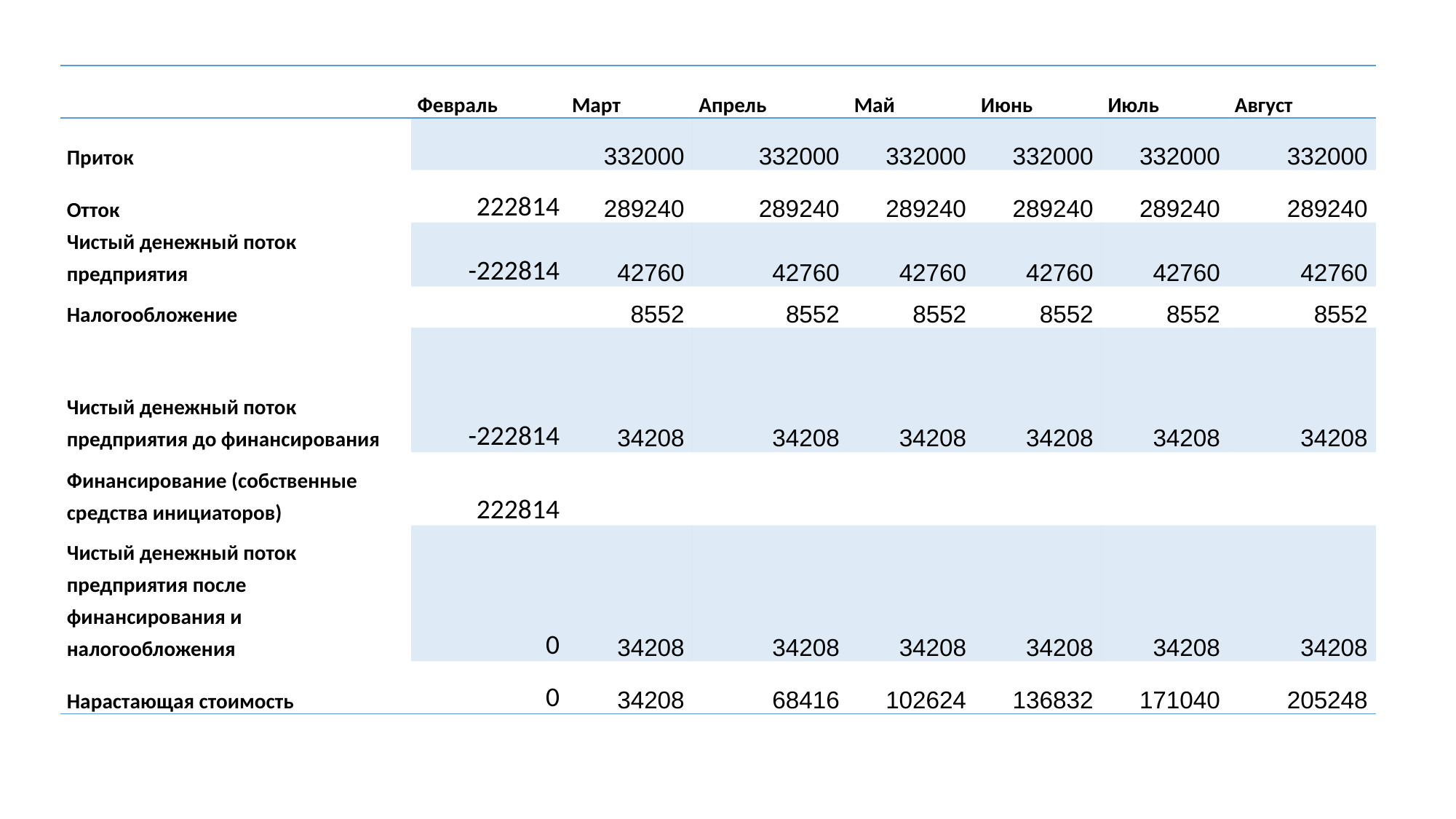

|  | Февраль | Март | Апрель | Май | Июнь | Июль | Август |
| --- | --- | --- | --- | --- | --- | --- | --- |
| Приток |  | 332000 | 332000 | 332000 | 332000 | 332000 | 332000 |
| Отток | 222814 | 289240 | 289240 | 289240 | 289240 | 289240 | 289240 |
| Чистый денежный поток предприятия | -222814 | 42760 | 42760 | 42760 | 42760 | 42760 | 42760 |
| Налогообложение |  | 8552 | 8552 | 8552 | 8552 | 8552 | 8552 |
| Чистый денежный поток предприятия до финансирования | -222814 | 34208 | 34208 | 34208 | 34208 | 34208 | 34208 |
| Финансирование (собственные средства инициаторов) | 222814 |  |  |  |  |  |  |
| Чистый денежный поток предприятия после финансирования и налогообложения | 0 | 34208 | 34208 | 34208 | 34208 | 34208 | 34208 |
| Нарастающая стоимость | 0 | 34208 | 68416 | 102624 | 136832 | 171040 | 205248 |